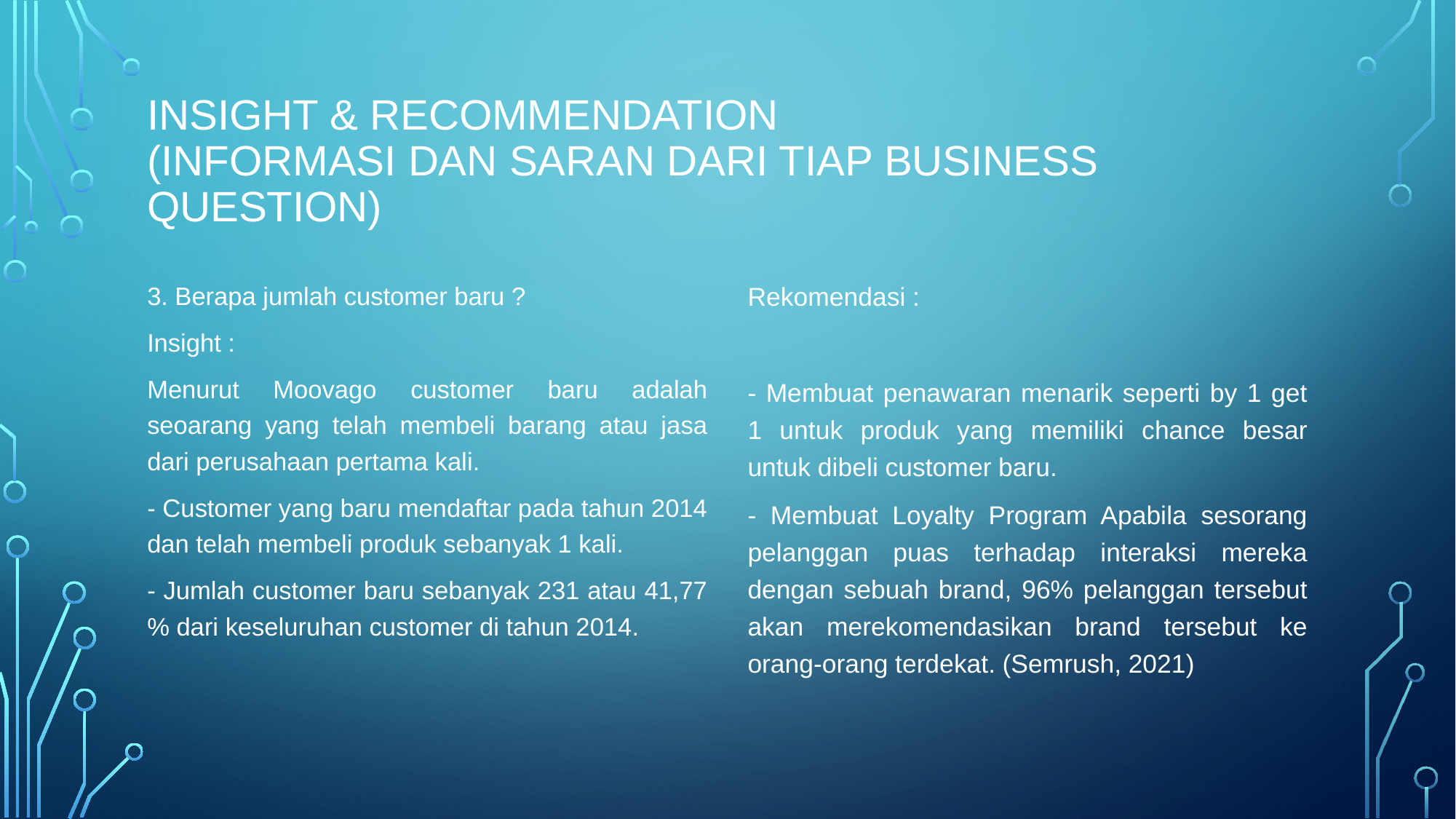

# Insight & Recommendation (Informasi dan saran dari tiap business question)
3. Berapa jumlah customer baru ?
Insight :
Menurut Moovago customer baru adalah seoarang yang telah membeli barang atau jasa dari perusahaan pertama kali.
- Customer yang baru mendaftar pada tahun 2014 dan telah membeli produk sebanyak 1 kali.
- Jumlah customer baru sebanyak 231 atau 41,77 % dari keseluruhan customer di tahun 2014.

Rekomendasi :

- Membuat penawaran menarik seperti by 1 get 1 untuk produk yang memiliki chance besar untuk dibeli customer baru.
- Membuat Loyalty Program Apabila sesorang pelanggan puas terhadap interaksi mereka dengan sebuah brand, 96% pelanggan tersebut akan merekomendasikan brand tersebut ke orang-orang terdekat. (Semrush, 2021)